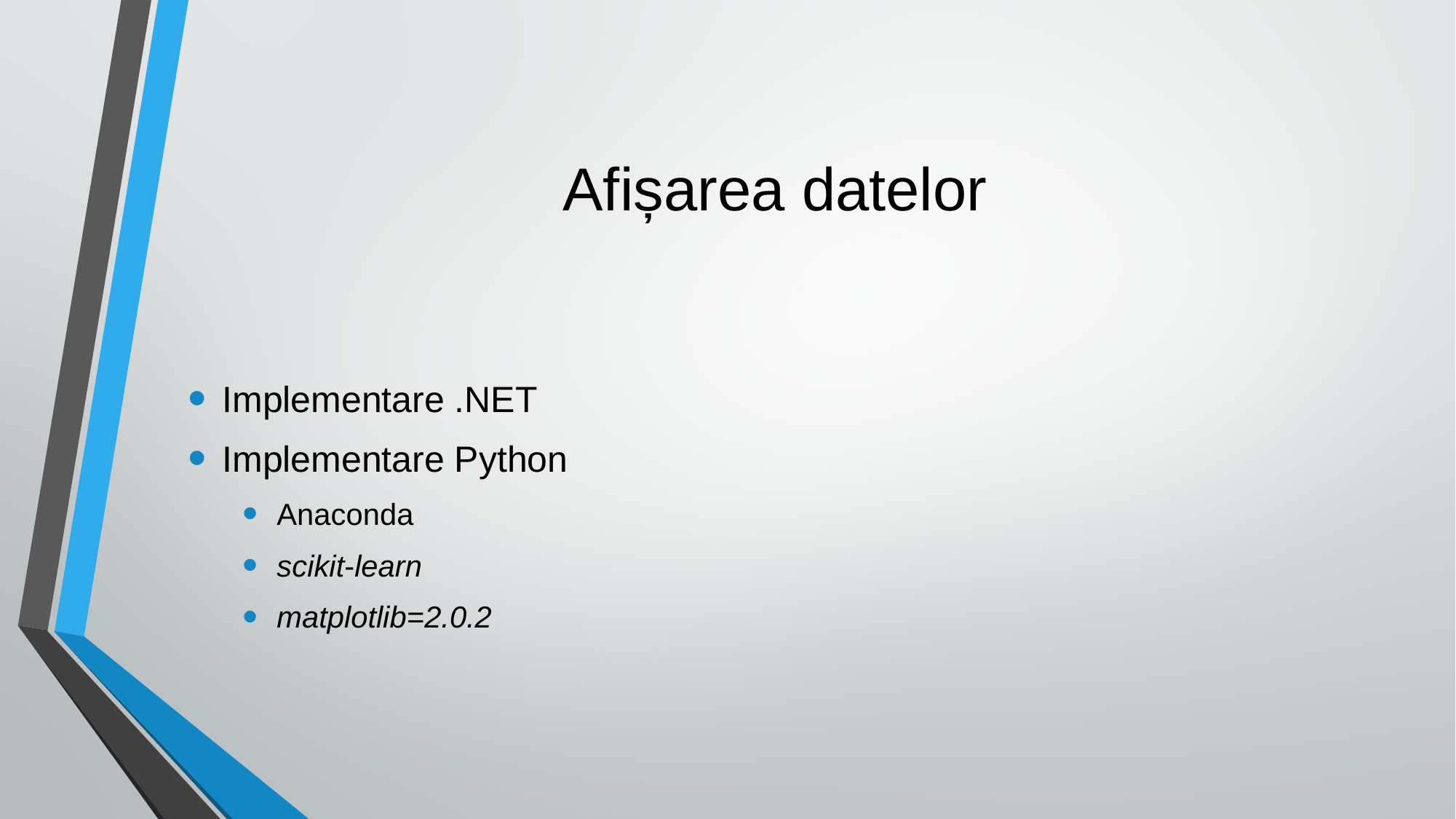

# Afișarea datelor
Implementare .NET
Implementare Python
Anaconda
scikit-learn
matplotlib=2.0.2